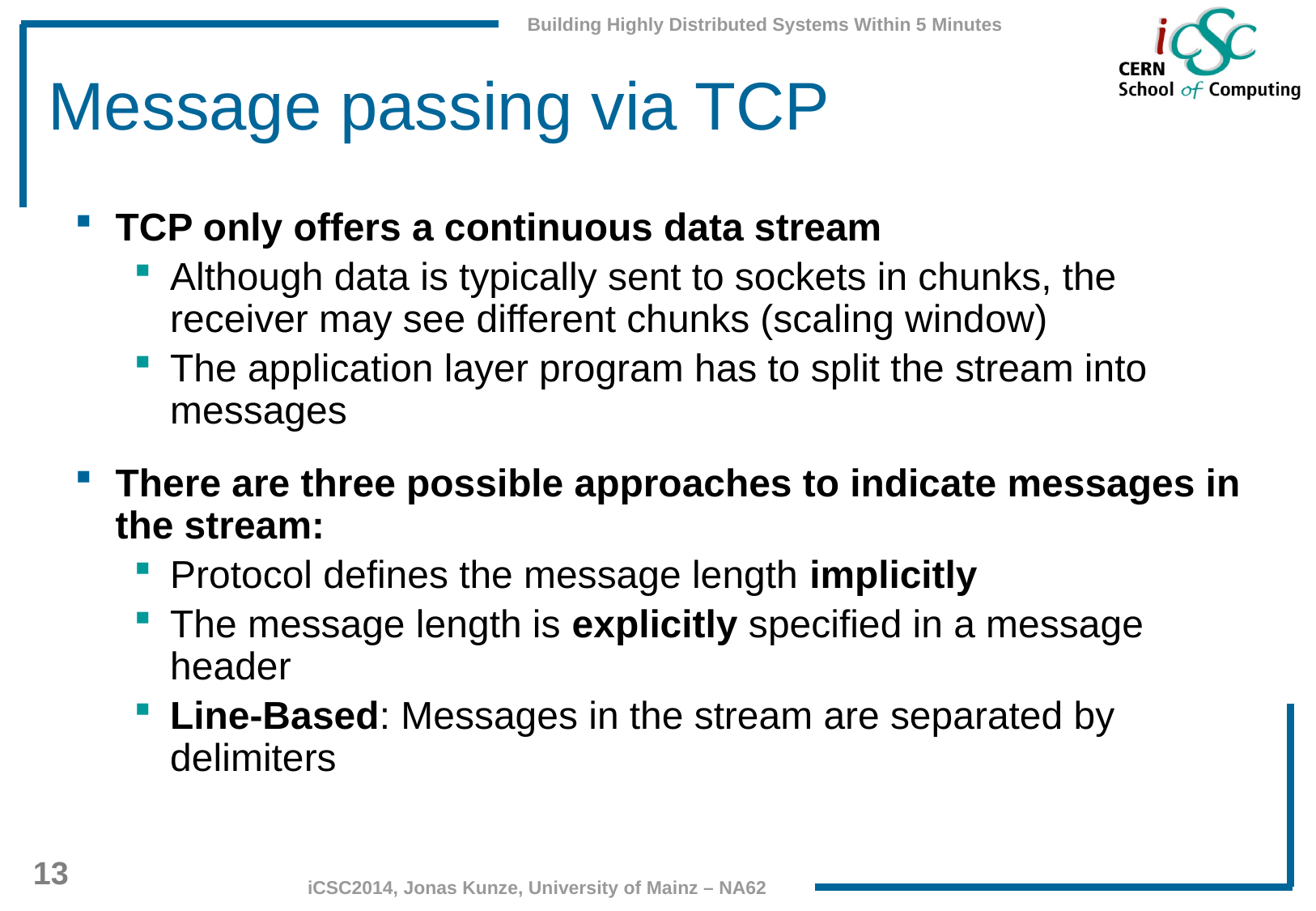

# Message passing via TCP
TCP only offers a continuous data stream
Although data is typically sent to sockets in chunks, the receiver may see different chunks (scaling window)
The application layer program has to split the stream into messages
There are three possible approaches to indicate messages in the stream:
Protocol defines the message length implicitly
The message length is explicitly specified in a message header
Line-Based: Messages in the stream are separated by delimiters